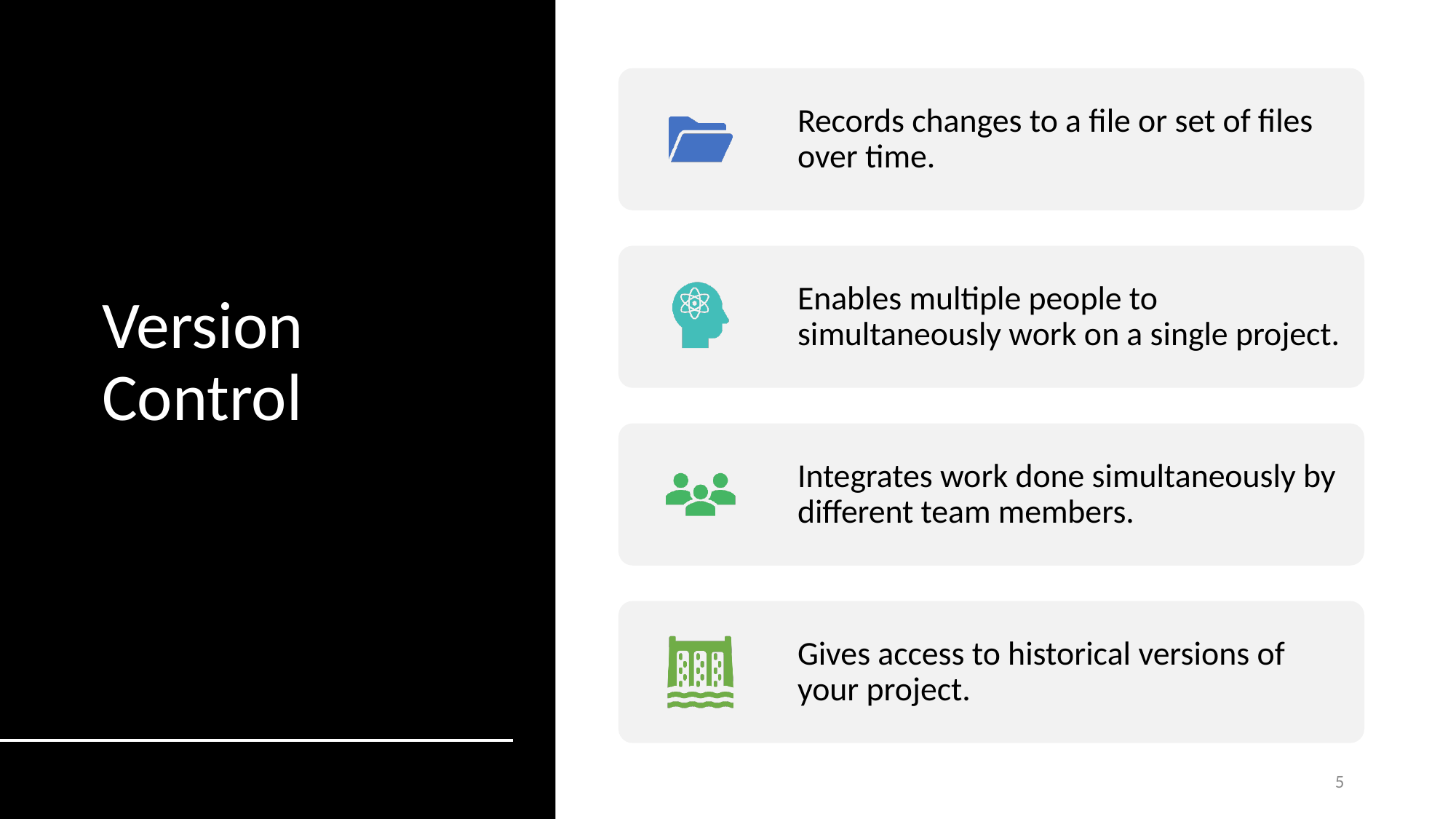

# Version Control
Records changes to a file or set of files over time.
Enables multiple people to simultaneously work on a single project.
Integrates work done simultaneously by different team members.
Gives access to historical versions of your project.
5